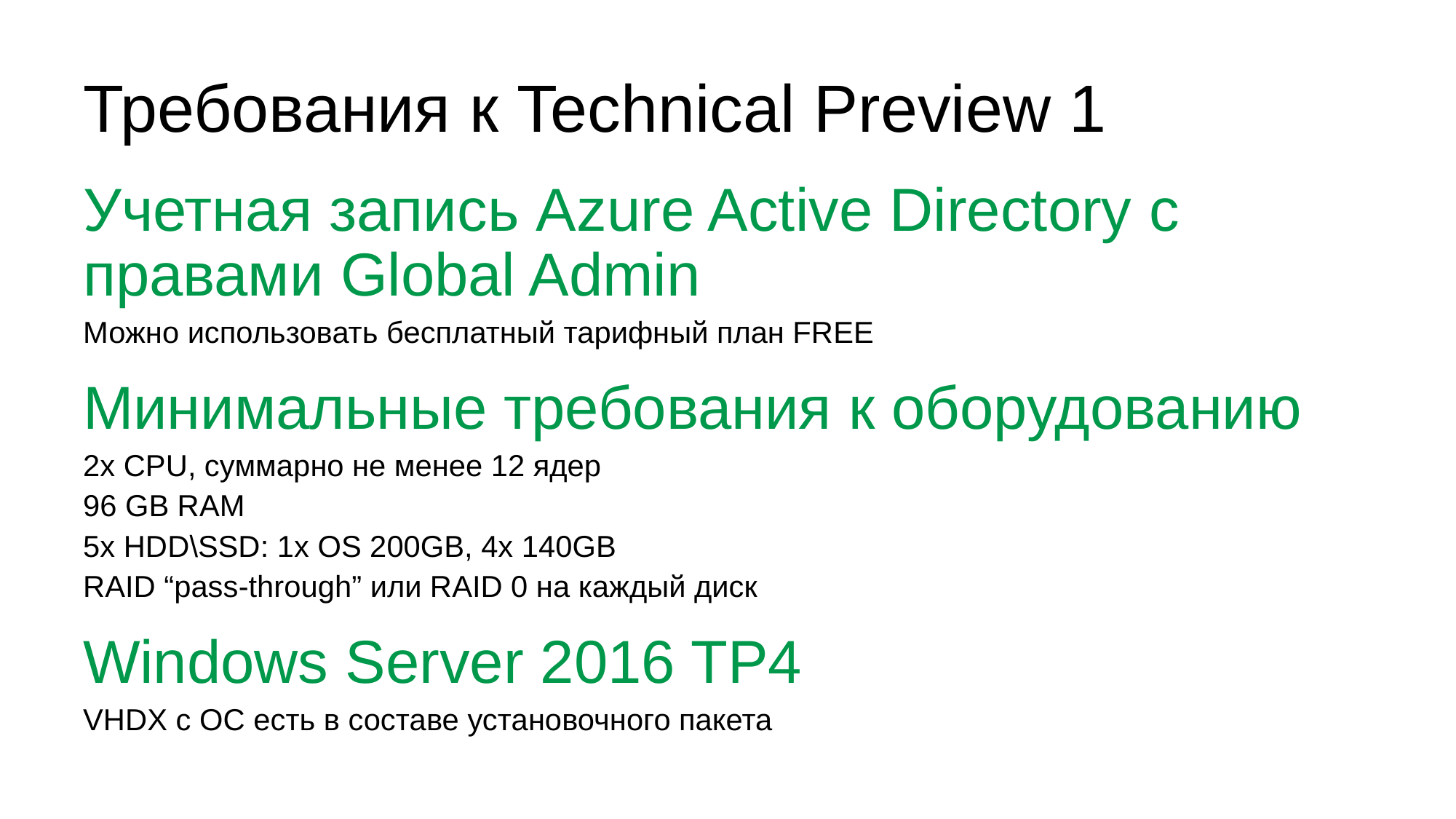

# Требования к Technical Preview 1
Учетная запись Azure Active Directory с правами Global Admin
Можно использовать бесплатный тарифный план FREE
Минимальные требования к оборудованию
2х CPU, суммарно не менее 12 ядер
96 GB RAM
5x HDD\SSD: 1x OS 200GB, 4x 140GB
RAID “pass-through” или RAID 0 на каждый диск
Windows Server 2016 TP4
VHDX с ОС есть в составе установочного пакета